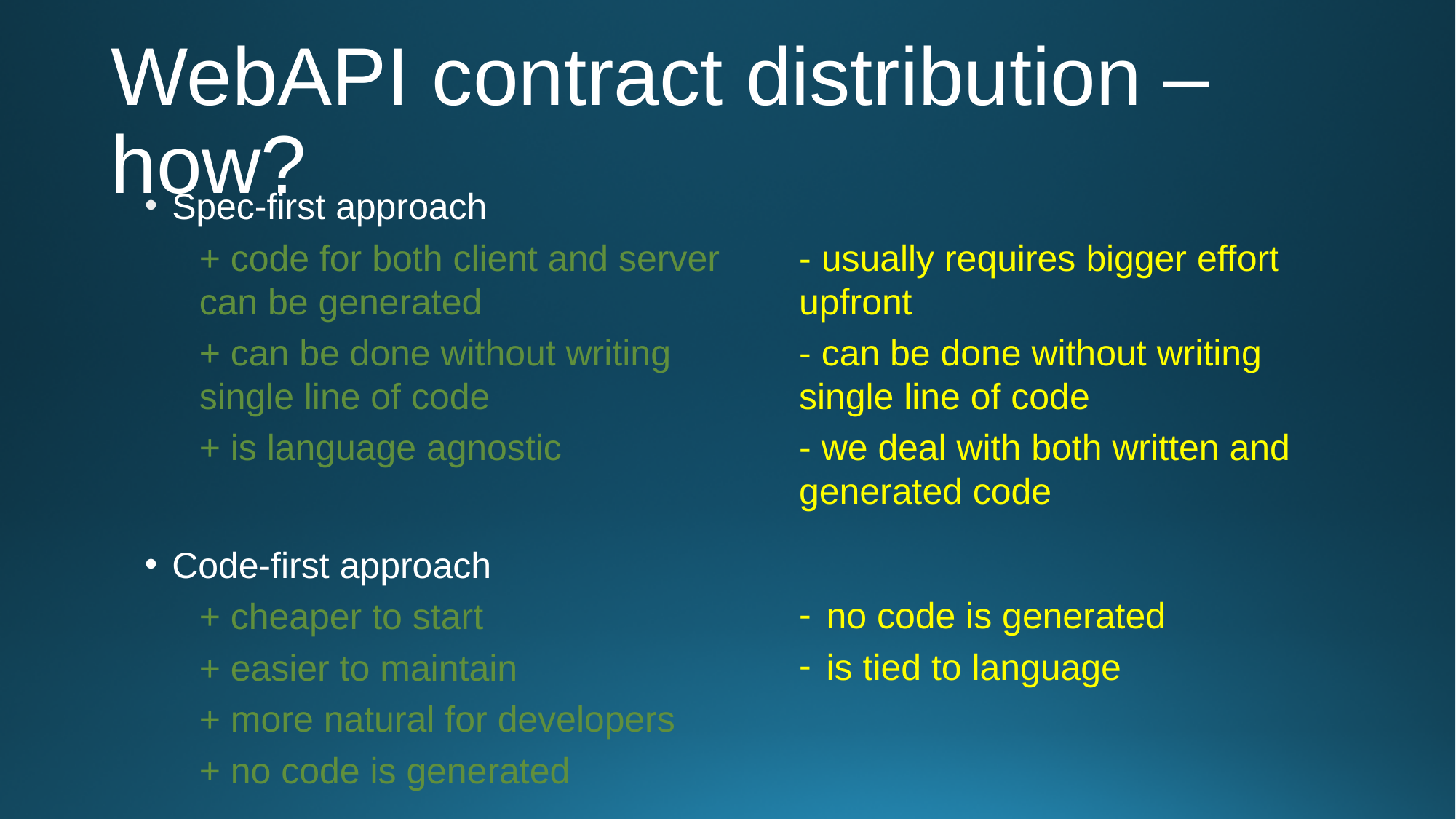

# WebAPI contract distribution – how?
Spec-first approach
+ code for both client and server can be generated
+ can be done without writing single line of code
+ is language agnostic

Code-first approach
+ cheaper to start
+ easier to maintain
+ more natural for developers
+ no code is generated

- usually requires bigger effort upfront
- can be done without writing single line of code
- we deal with both written and generated code

no code is generated
is tied to language